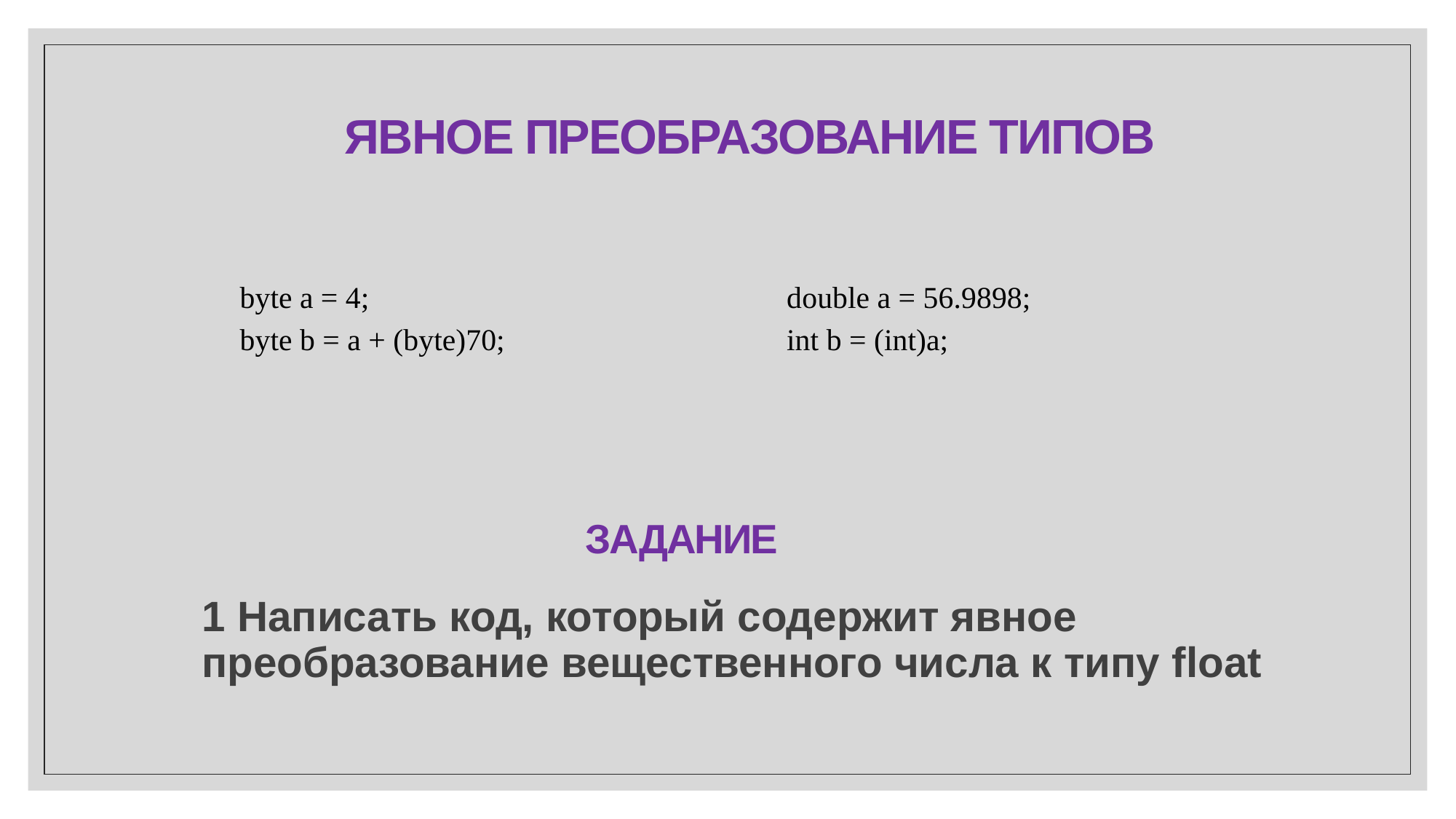

Явное Преобразование типов
byte a = 4;
byte b = a + (byte)70;
double a = 56.9898;
int b = (int)a;
1 Написать код, который содержит явное преобразование вещественного числа к типу float

Задание